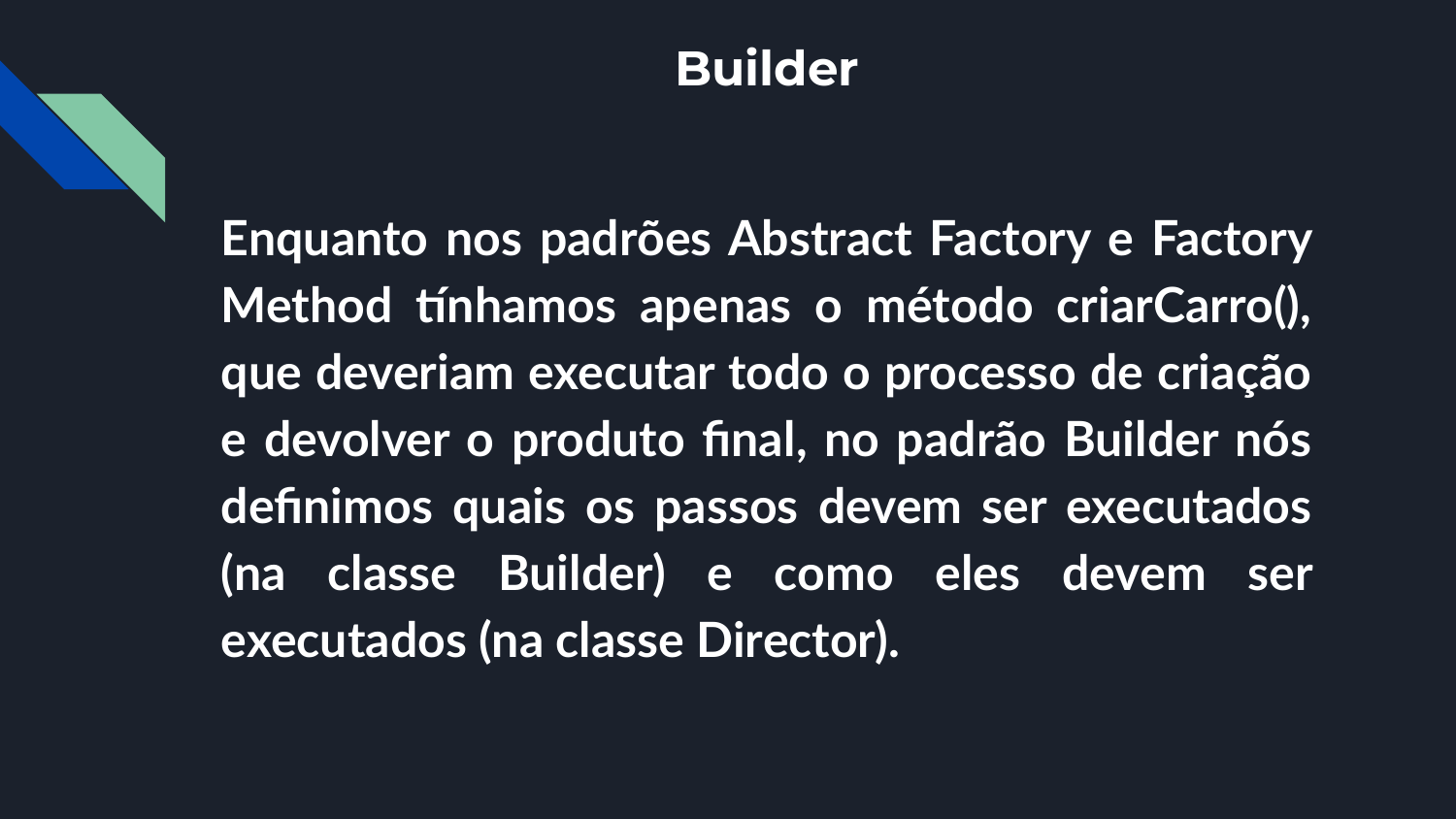

# Builder

Enquanto nos padrões Abstract Factory e Factory Method tínhamos apenas o método criarCarro(), que deveriam executar todo o processo de criação e devolver o produto final, no padrão Builder nós definimos quais os passos devem ser executados (na classe Builder) e como eles devem ser executados (na classe Director).